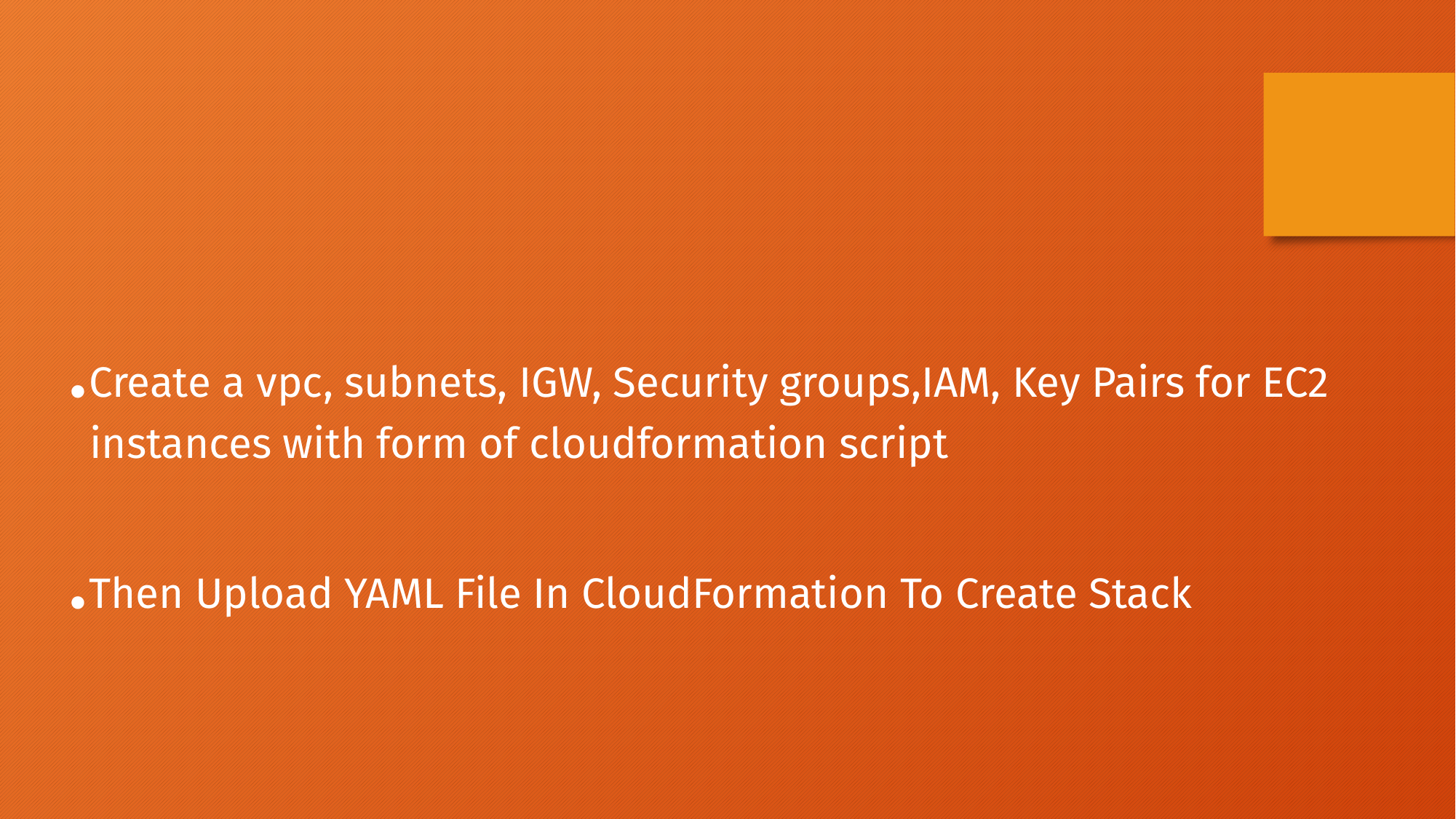

.Create a vpc, subnets, IGW, Security groups,IAM, Key Pairs for EC2      instances with form of cloudformation script

.Then Upload YAML File In CloudFormation To Create Stack